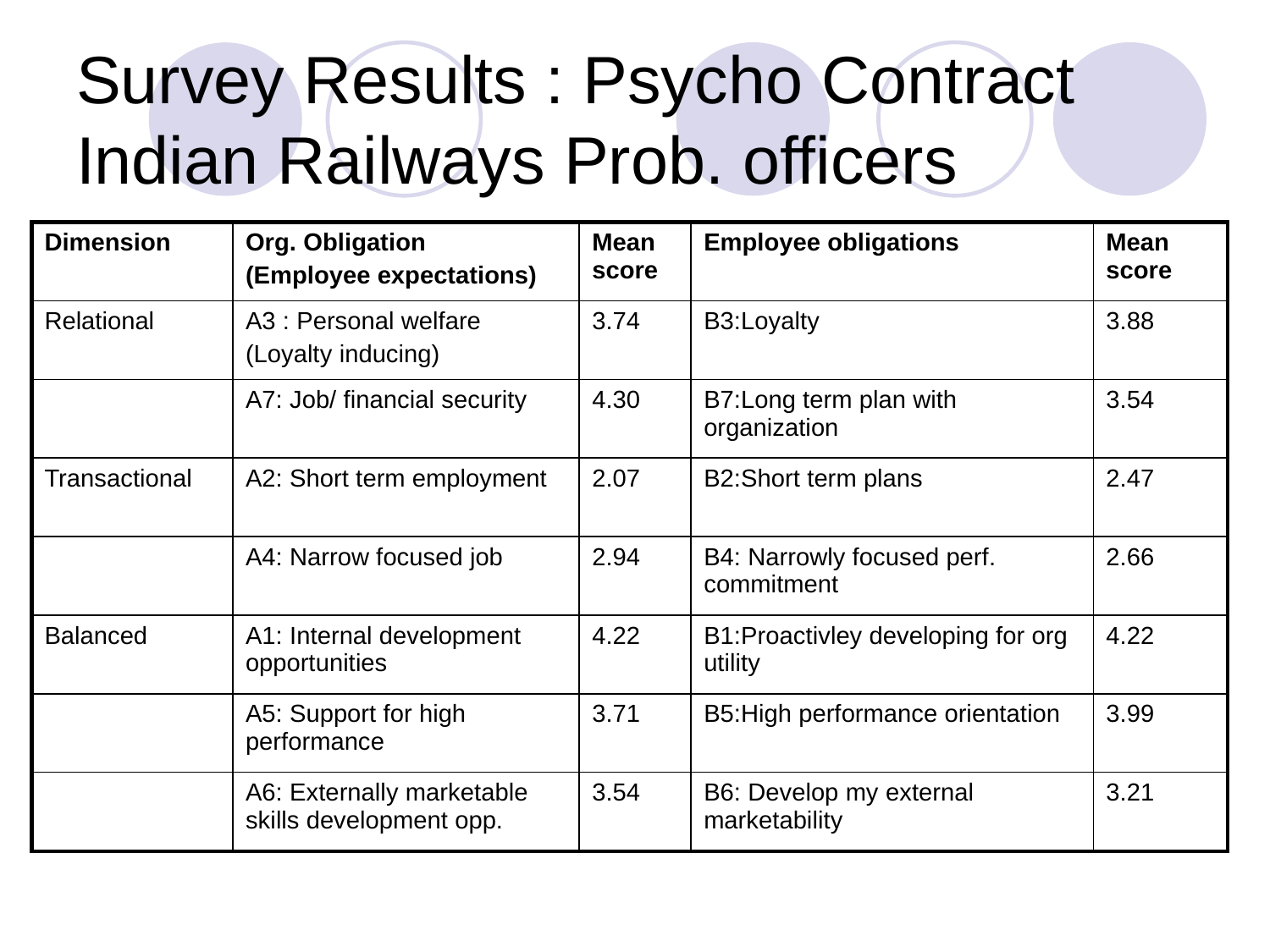

# Survey Results : Psycho Contract Indian Railways Prob. officers
| Dimension | Org. Obligation (Employee expectations) | Mean score | Employee obligations | Mean score |
| --- | --- | --- | --- | --- |
| Relational | A3 : Personal welfare (Loyalty inducing) | 3.74 | B3:Loyalty | 3.88 |
|  | A7: Job/ financial security | 4.30 | B7:Long term plan with organization | 3.54 |
| Transactional | A2: Short term employment | 2.07 | B2:Short term plans | 2.47 |
|  | A4: Narrow focused job | 2.94 | B4: Narrowly focused perf. commitment | 2.66 |
| Balanced | A1: Internal development opportunities | 4.22 | B1:Proactivley developing for org utility | 4.22 |
|  | A5: Support for high performance | 3.71 | B5:High performance orientation | 3.99 |
|  | A6: Externally marketable skills development opp. | 3.54 | B6: Develop my external marketability | 3.21 |